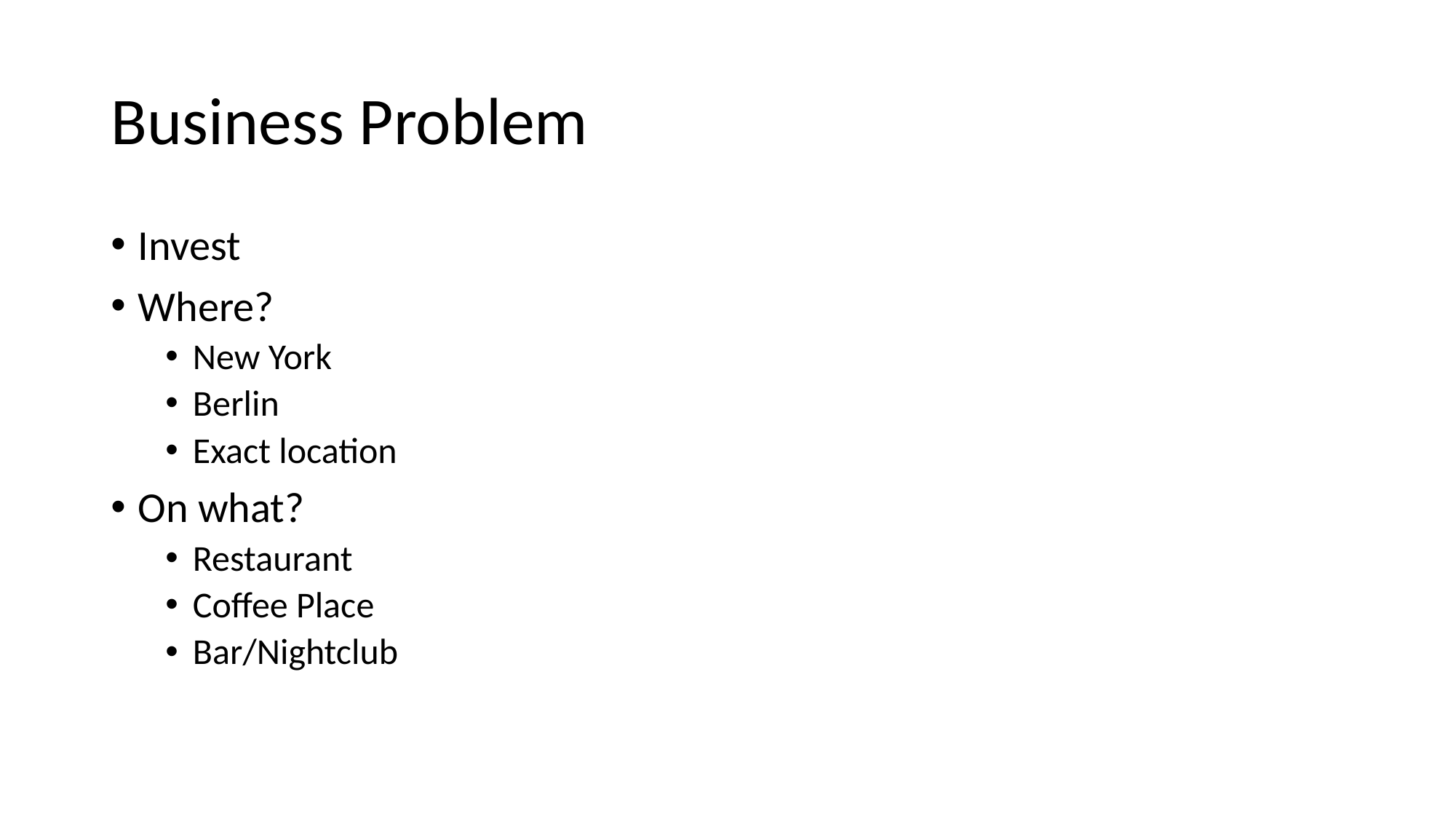

# Business Problem
Invest
Where?
New York
Berlin
Exact location
On what?
Restaurant
Coffee Place
Bar/Nightclub